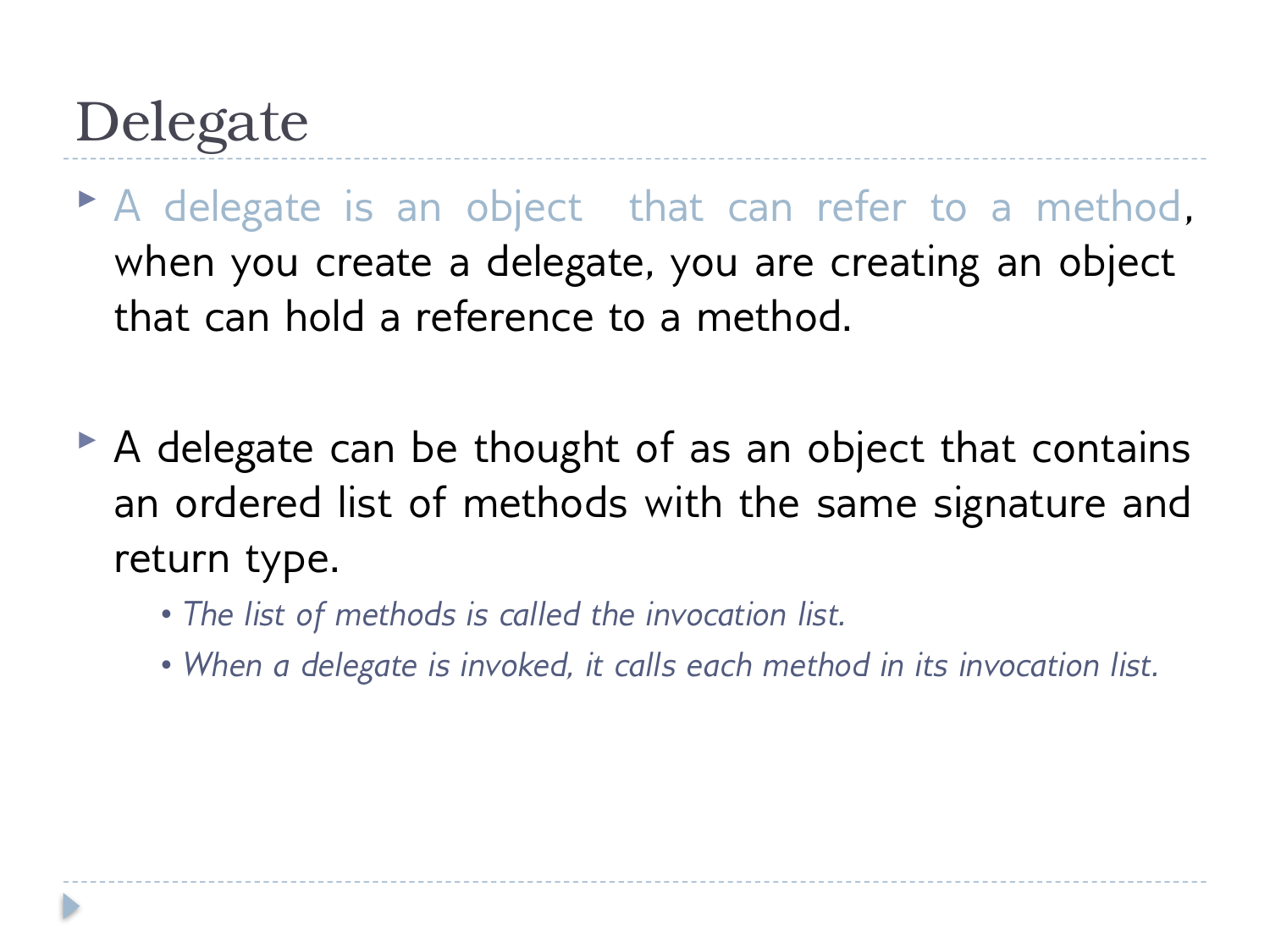

# Delegate
A delegate is an object  that can refer to a method, when you create a delegate, you are creating an object  that can hold a reference to a method.

A delegate can be thought of as an object that contains an ordered list of methods with the same signature and return type.
• The list of methods is called the invocation list.
• When a delegate is invoked, it calls each method in its invocation list.